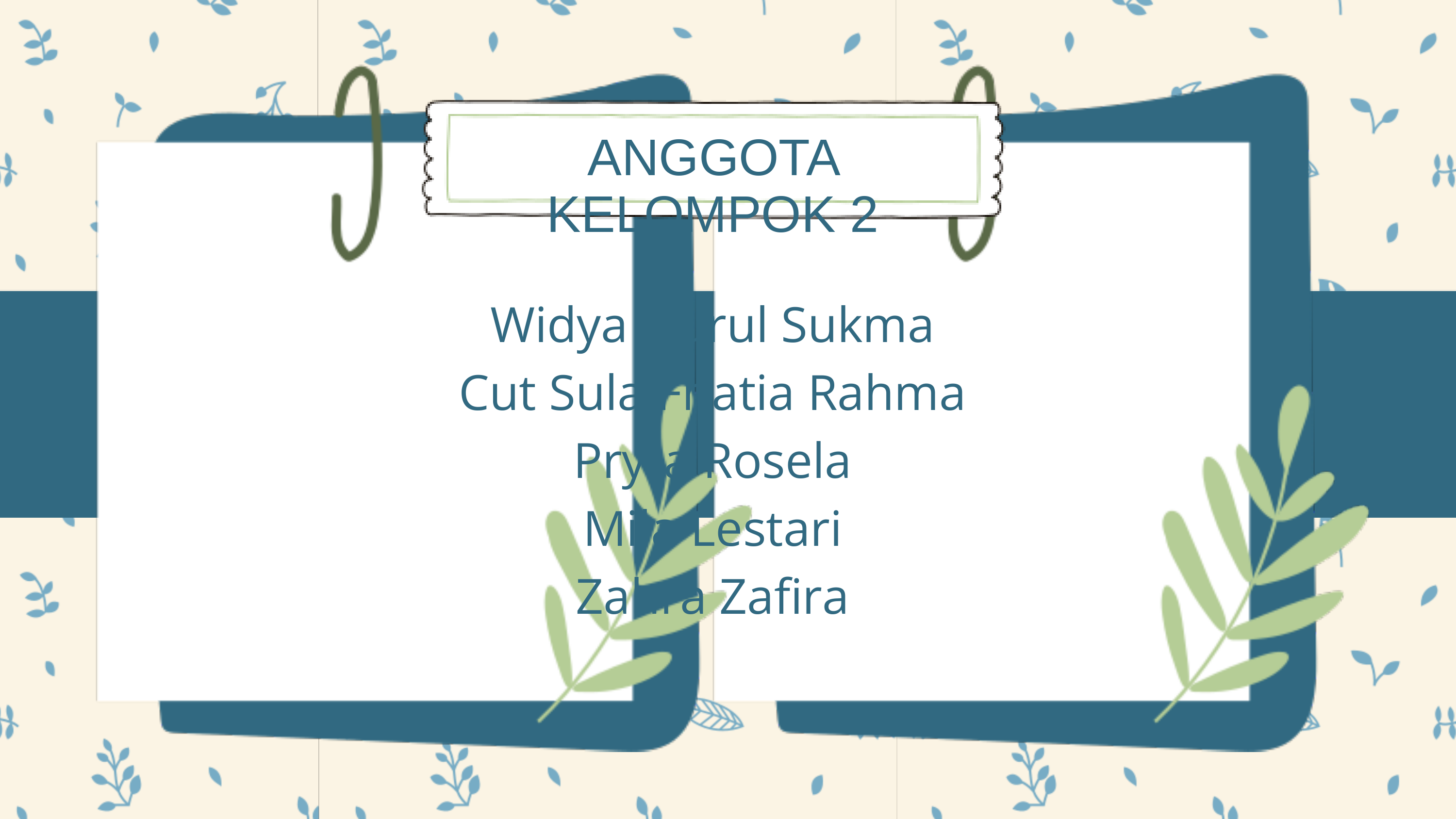

ANGGOTA KELOMPOK 2
Widya Nurul Sukma
Cut Sula Fhatia Rahma
Pryta Rosela
Mila Lestari
Zahra Zafira